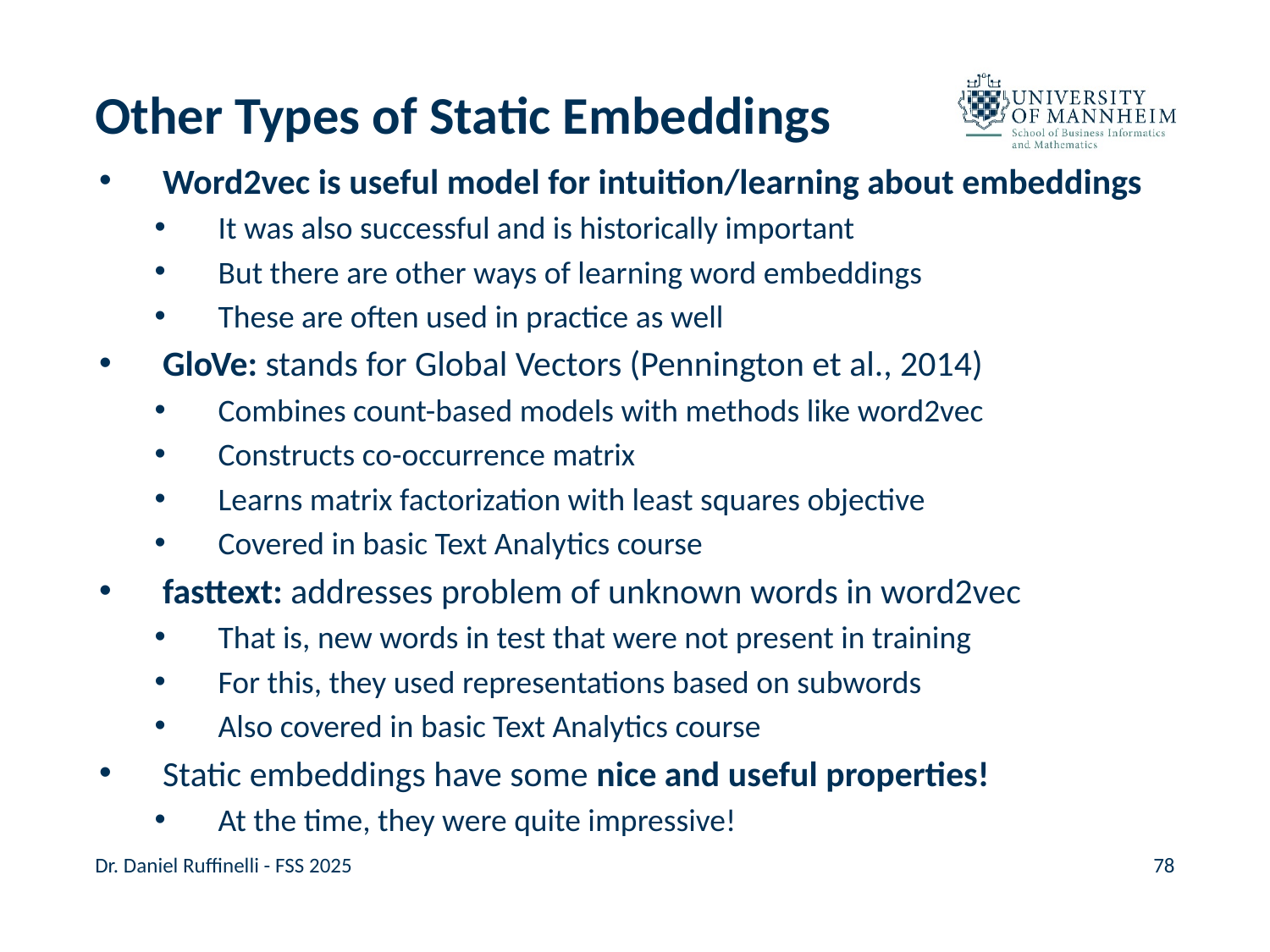

# Other Types of Static Embeddings
Word2vec is useful model for intuition/learning about embeddings
It was also successful and is historically important
But there are other ways of learning word embeddings
These are often used in practice as well
GloVe: stands for Global Vectors (Pennington et al., 2014)
Combines count-based models with methods like word2vec
Constructs co-occurrence matrix
Learns matrix factorization with least squares objective
Covered in basic Text Analytics course
fasttext: addresses problem of unknown words in word2vec
That is, new words in test that were not present in training
For this, they used representations based on subwords
Also covered in basic Text Analytics course
Static embeddings have some nice and useful properties!
At the time, they were quite impressive!
Dr. Daniel Ruffinelli - FSS 2025
78